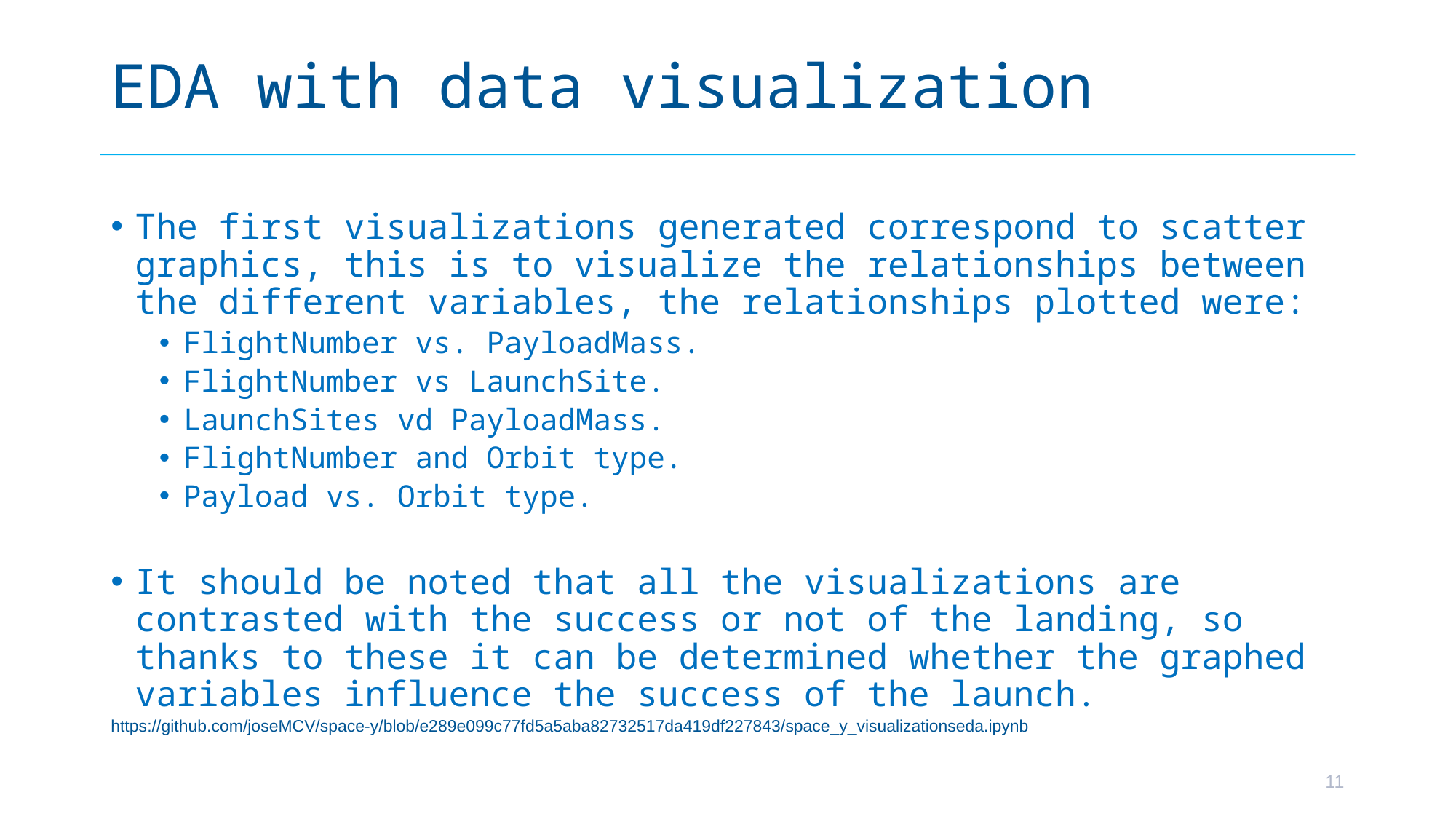

# EDA with data visualization
The first visualizations generated correspond to scatter graphics, this is to visualize the relationships between the different variables, the relationships plotted were:
FlightNumber vs. PayloadMass.
FlightNumber vs LaunchSite.
LaunchSites vd PayloadMass.
FlightNumber and Orbit type.
Payload vs. Orbit type.

It should be noted that all the visualizations are contrasted with the success or not of the landing, so thanks to these it can be determined whether the graphed variables influence the success of the launch.

https://github.com/joseMCV/space-y/blob/e289e099c77fd5a5aba82732517da419df227843/space_y_visualizationseda.ipynb
11